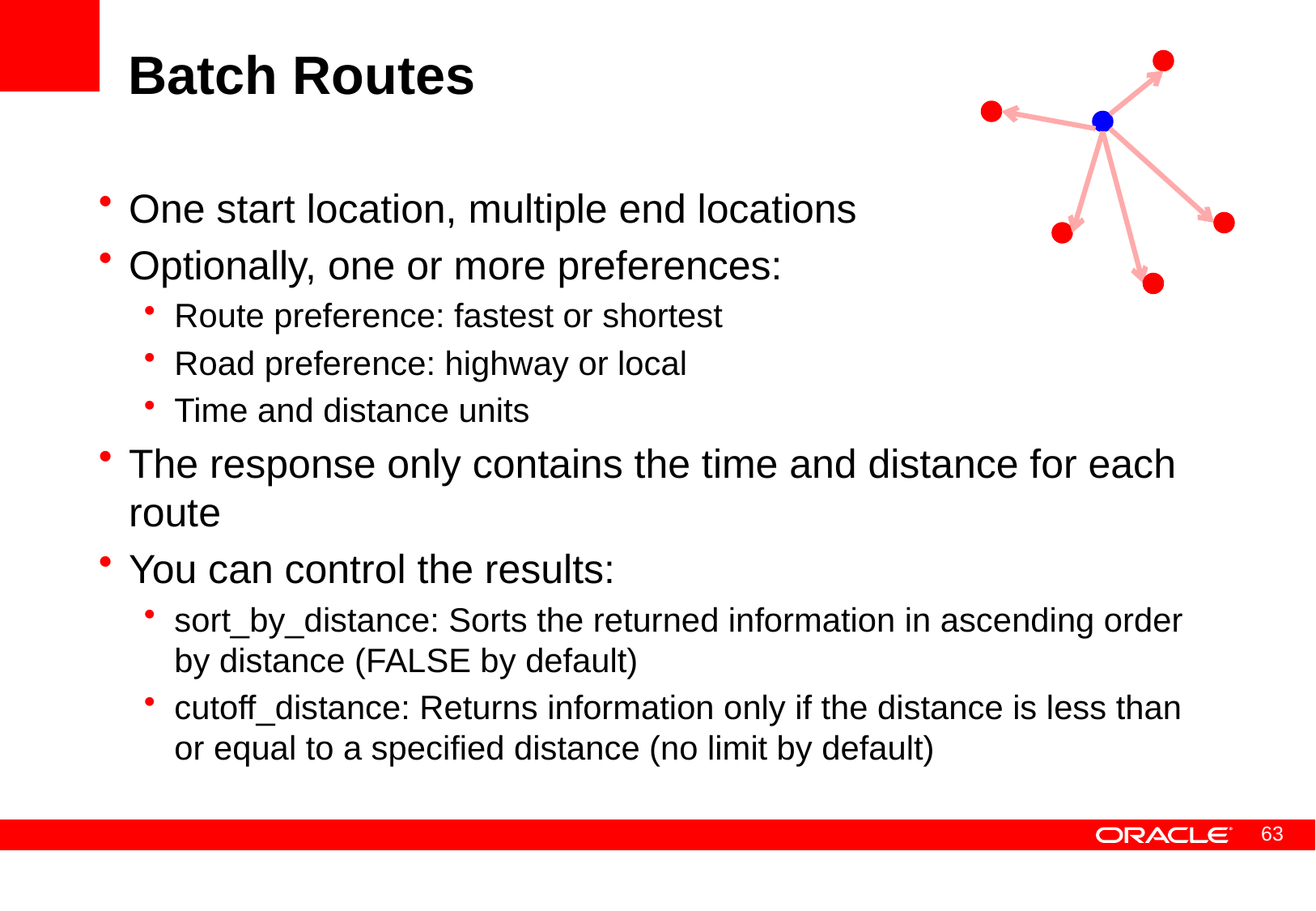

# Batch Routes

One start location, multiple end locations
Optionally, one or more preferences:
Route preference: fastest or shortest
Road preference: highway or local
Time and distance units
The response only contains the time and distance for each route
You can control the results:
sort_by_distance: Sorts the returned information in ascending order by distance (FALSE by default)
cutoff_distance: Returns information only if the distance is less than or equal to a specified distance (no limit by default)